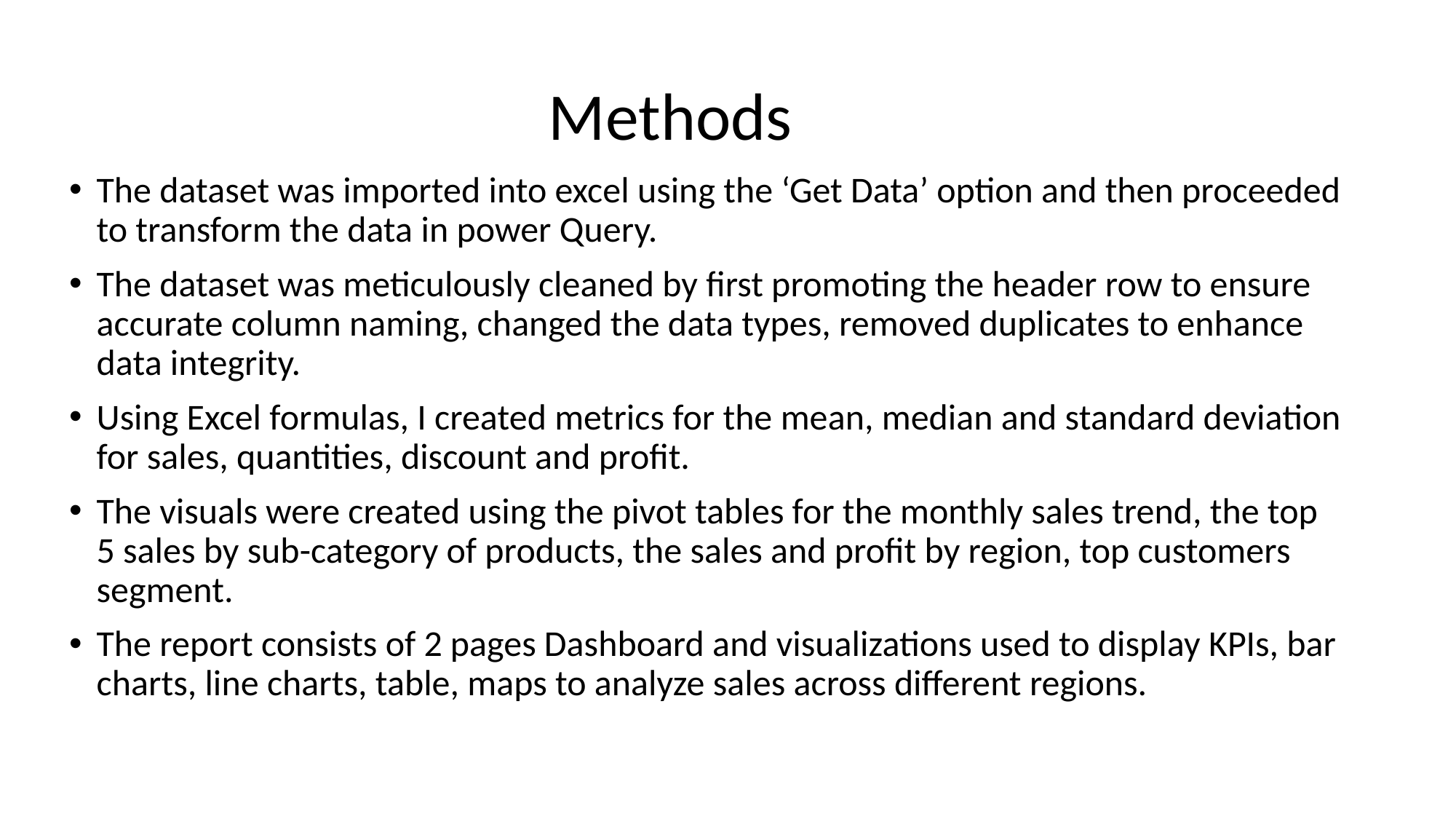

# Methods
The dataset was imported into excel using the ‘Get Data’ option and then proceeded to transform the data in power Query.
The dataset was meticulously cleaned by first promoting the header row to ensure accurate column naming, changed the data types, removed duplicates to enhance data integrity.
Using Excel formulas, I created metrics for the mean, median and standard deviation for sales, quantities, discount and profit.
The visuals were created using the pivot tables for the monthly sales trend, the top 5 sales by sub-category of products, the sales and profit by region, top customers segment.
The report consists of 2 pages Dashboard and visualizations used to display KPIs, bar charts, line charts, table, maps to analyze sales across different regions.